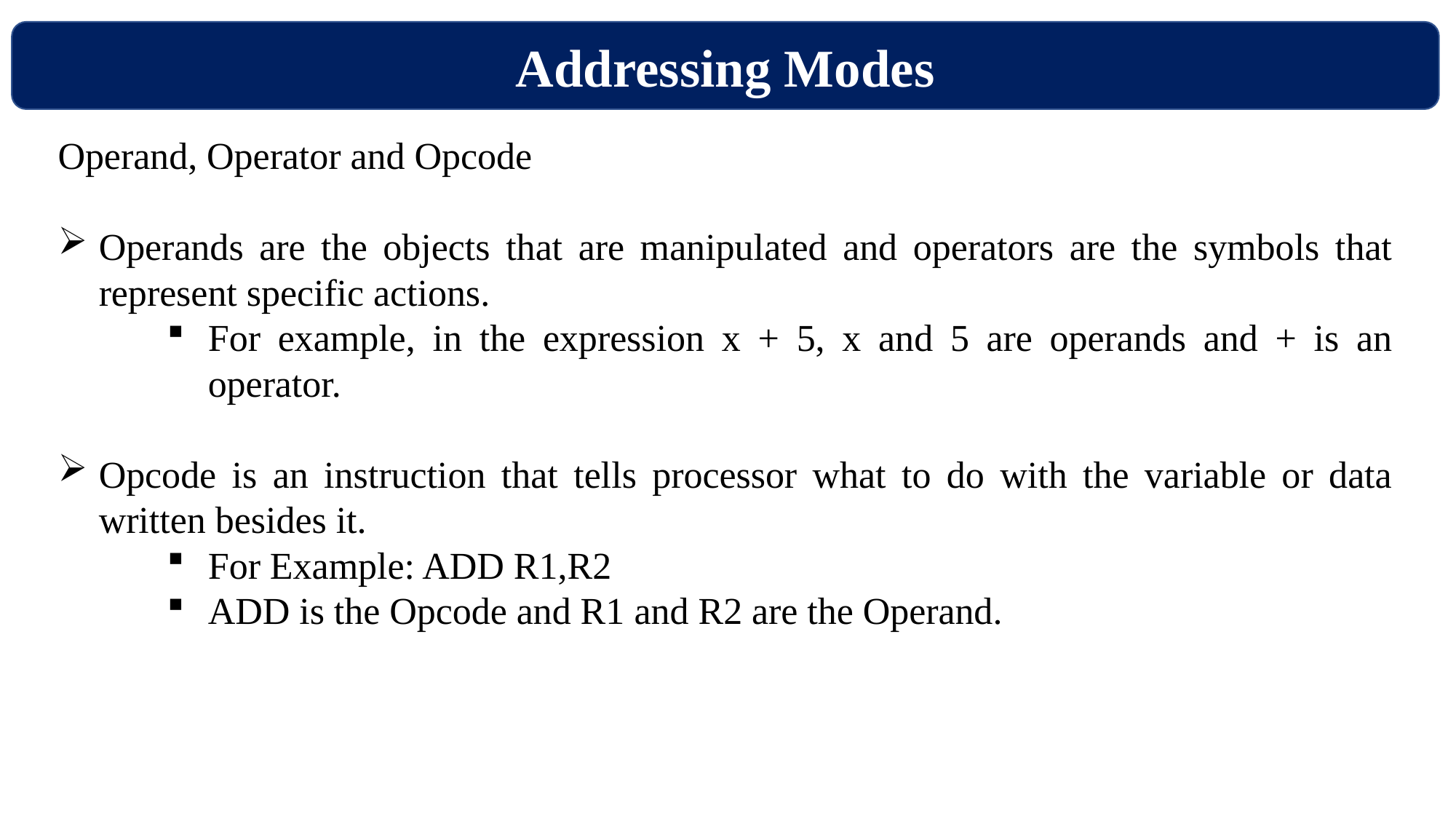

Addressing Modes
Operand, Operator and Opcode

Operands are the objects that are manipulated and operators are the symbols that represent specific actions.
For example, in the expression x + 5, x and 5 are operands and + is an operator.

Opcode is an instruction that tells processor what to do with the variable or data written besides it.
For Example: ADD R1,R2
ADD is the Opcode and R1 and R2 are the Operand.